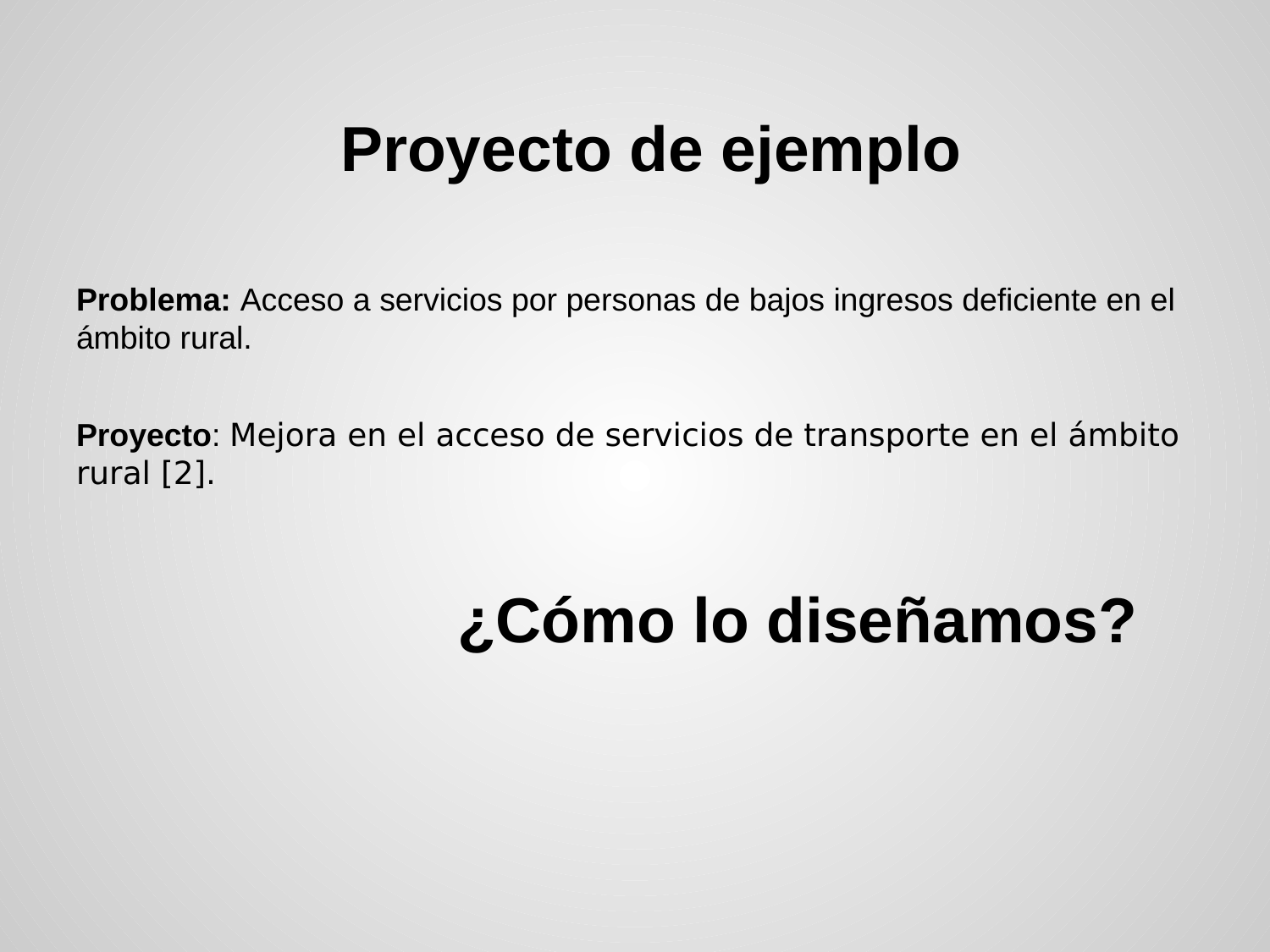

# Proyecto de ejemplo

Problema: Acceso a servicios por personas de bajos ingresos deficiente en el ámbito rural.

Proyecto: Mejora en el acceso de servicios de transporte en el ámbito rural [2].

			¿Cómo lo diseñamos?